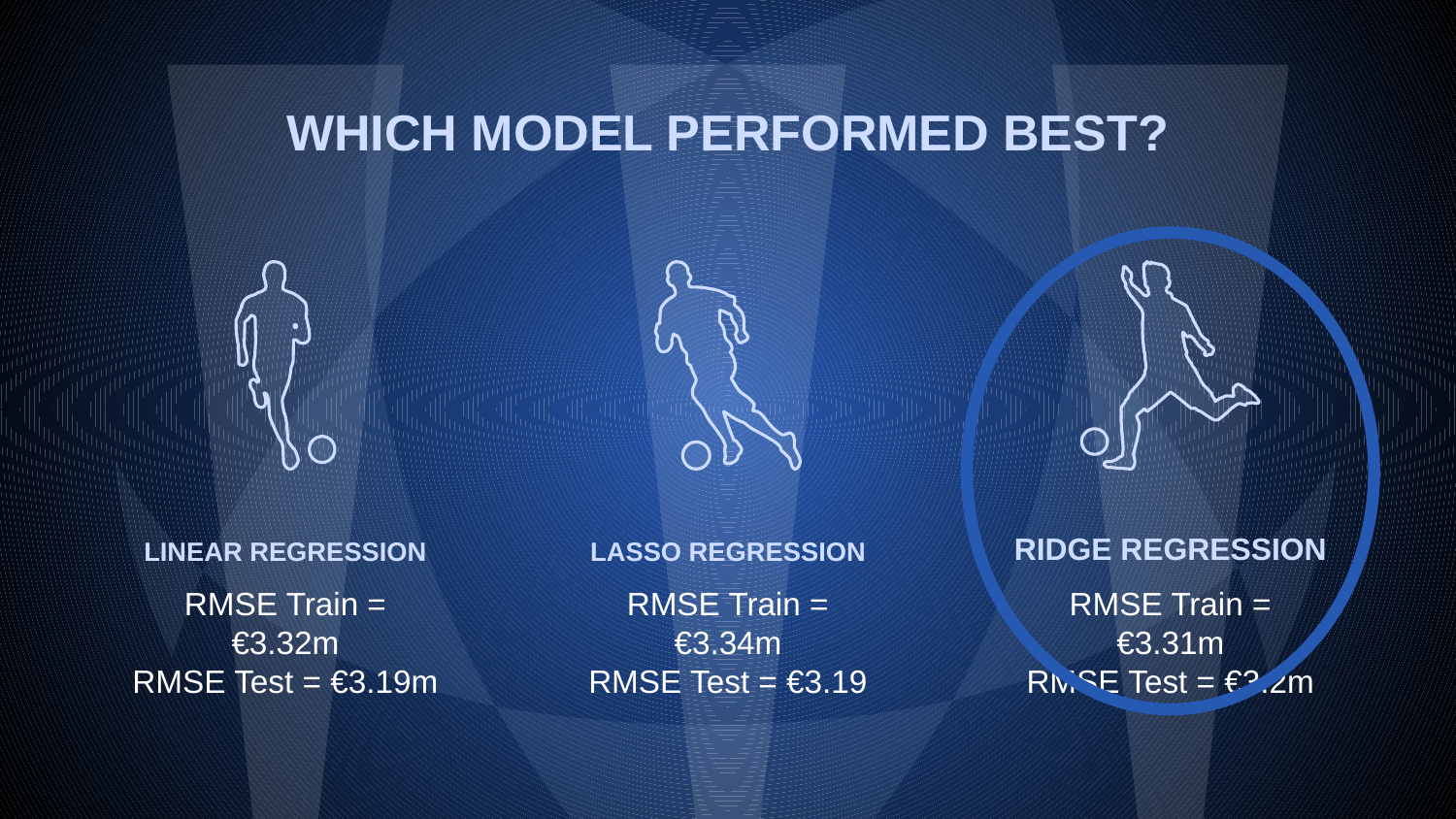

# WHICH MODEL PERFORMED BEST?

LINEAR REGRESSION
LASSO REGRESSION
RIDGE REGRESSION
RMSE Train = €3.32m
RMSE Test = €3.19m

RMSE Train = €3.34m
RMSE Test = €3.19

RMSE Train = €3.31m
RMSE Test = €3.2m